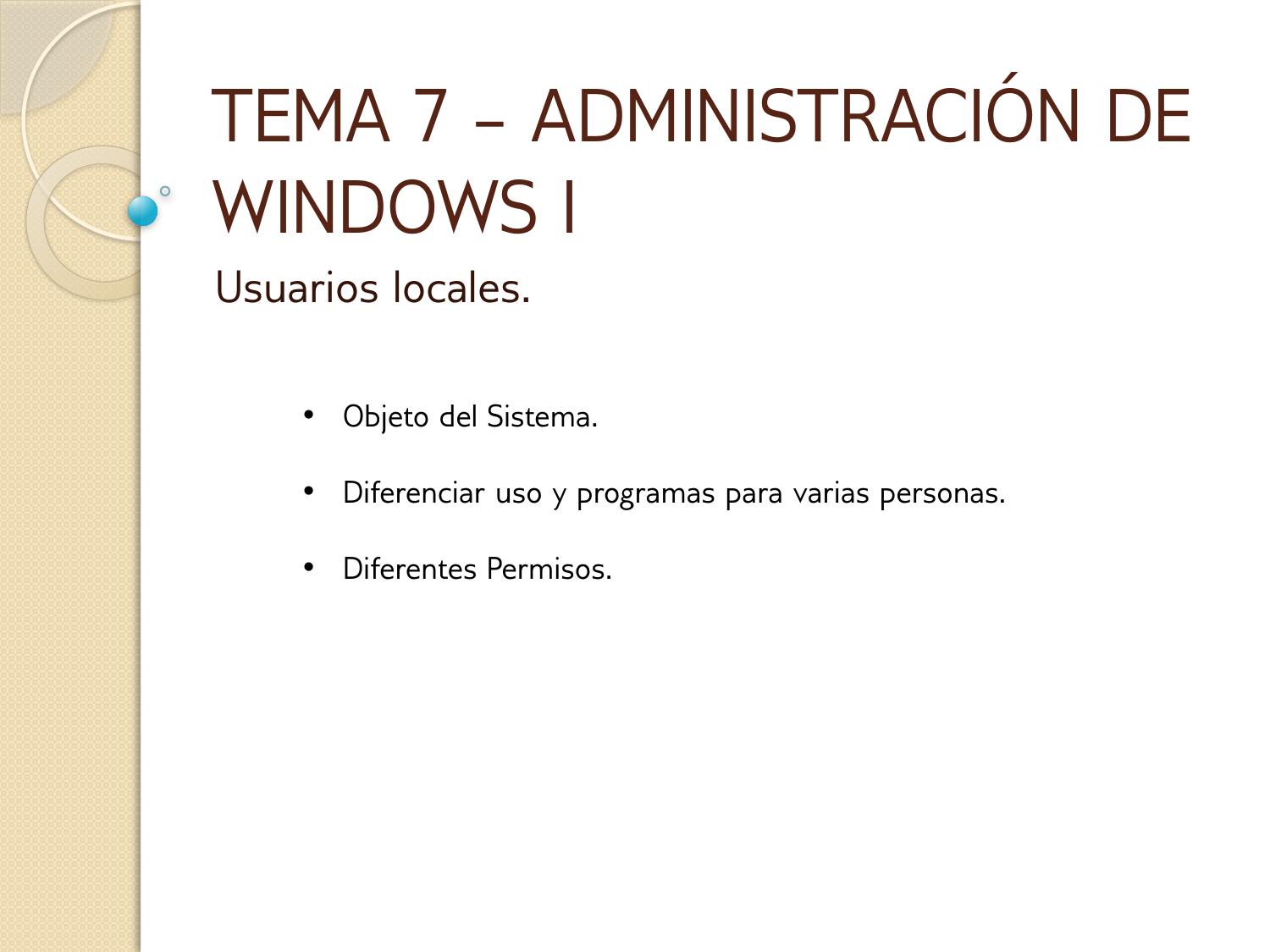

# TEMA 7 – ADMINISTRACIÓN DE WINDOWS I
Usuarios locales.
Objeto del Sistema.

Diferenciar uso y programas para varias personas.

Diferentes Permisos.